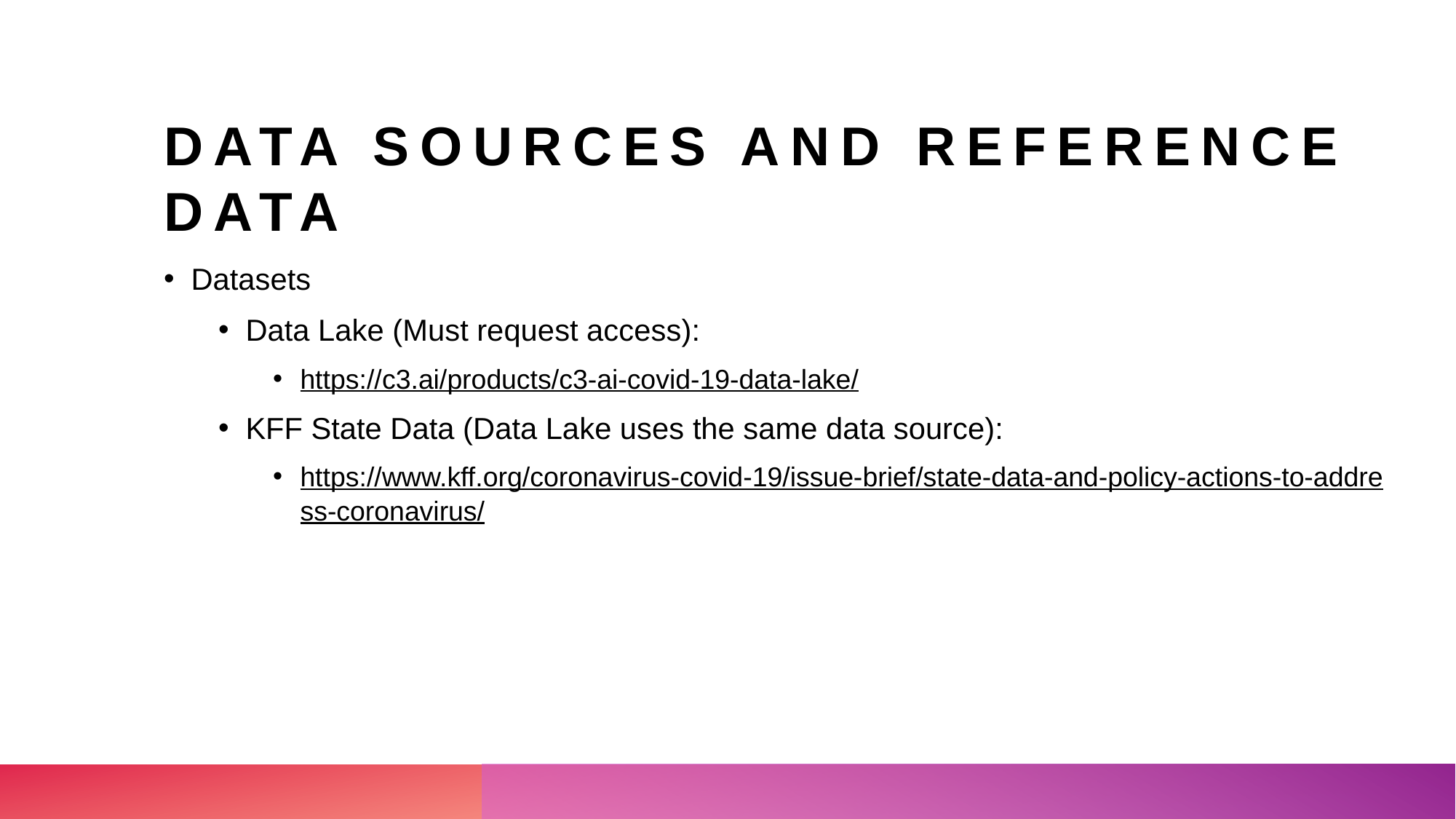

# Data sources and reference data
Datasets
Data Lake (Must request access):
https://c3.ai/products/c3-ai-covid-19-data-lake/
KFF State Data (Data Lake uses the same data source):
https://www.kff.org/coronavirus-covid-19/issue-brief/state-data-and-policy-actions-to-address-coronavirus/